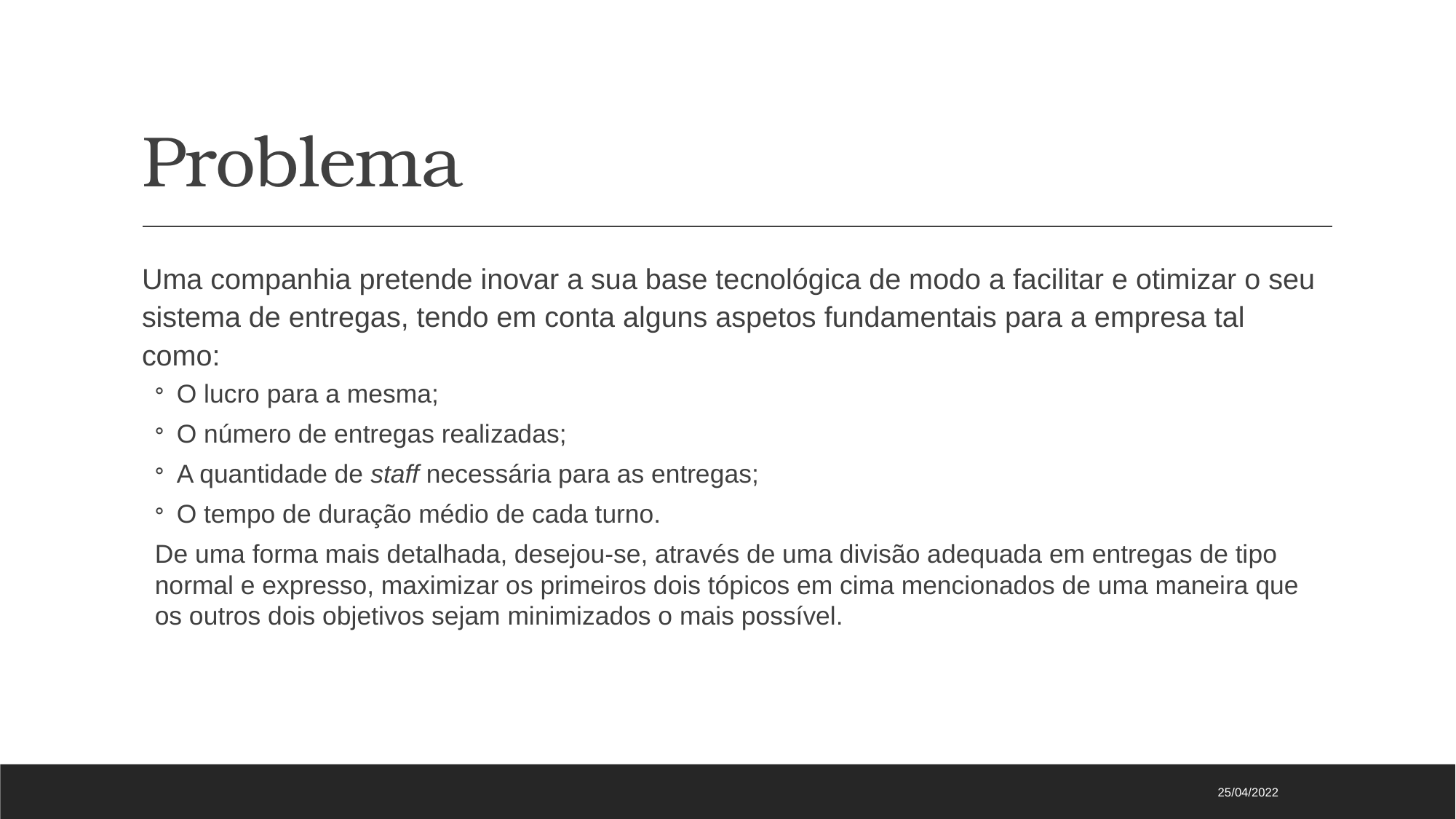

# Problema
Uma companhia pretende inovar a sua base tecnológica de modo a facilitar e otimizar o seu sistema de entregas, tendo em conta alguns aspetos fundamentais para a empresa tal como:
O lucro para a mesma;
O número de entregas realizadas;
A quantidade de staff necessária para as entregas;
O tempo de duração médio de cada turno.
De uma forma mais detalhada, desejou-se, através de uma divisão adequada em entregas de tipo normal e expresso, maximizar os primeiros dois tópicos em cima mencionados de uma maneira que os outros dois objetivos sejam minimizados o mais possível.
25/04/2022